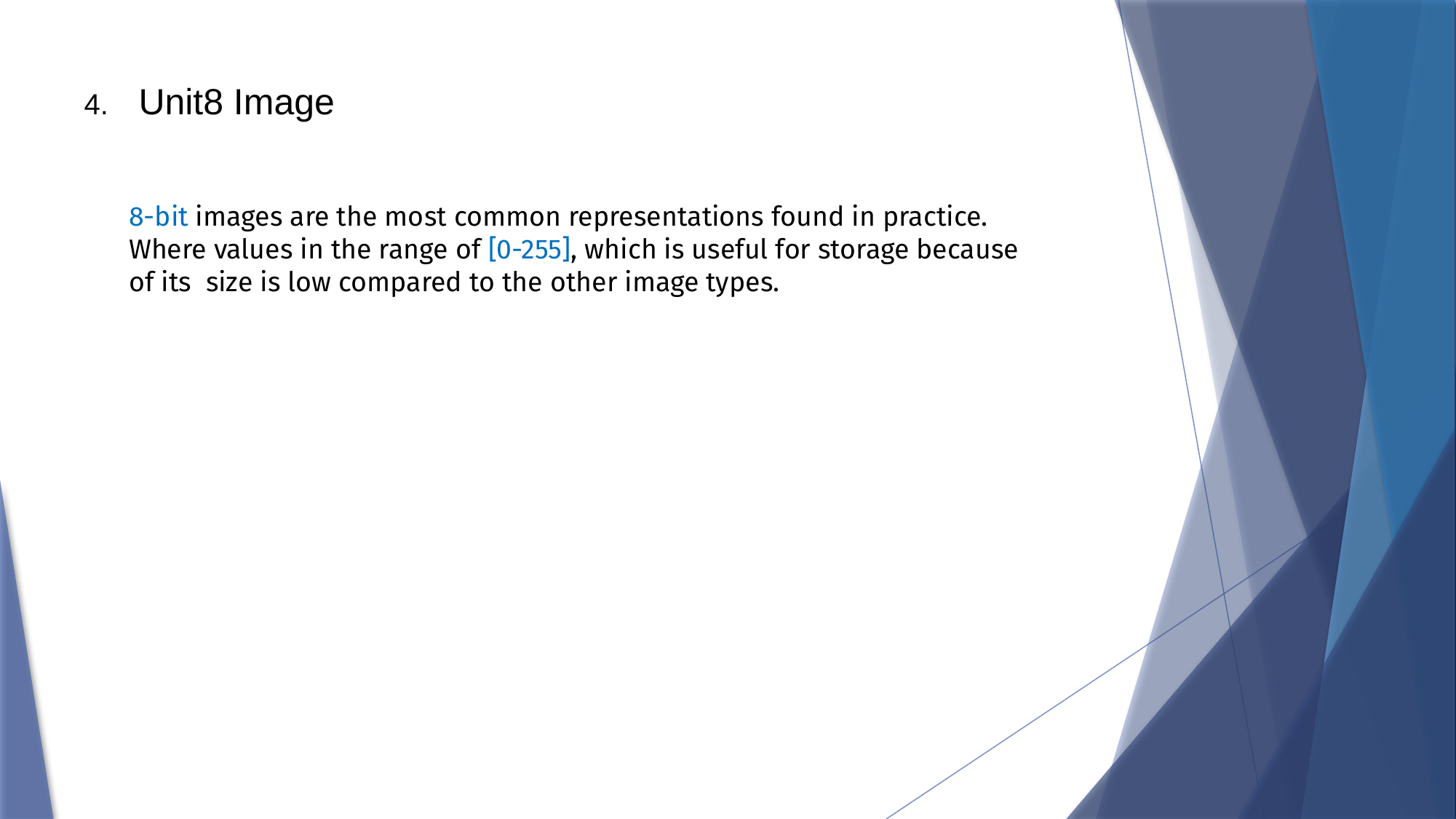

Unit8 Image
8-bit images are the most common representations found in practice.
Where values in the range of [0-255], which is useful for storage because of its  size is low compared to the other image types.